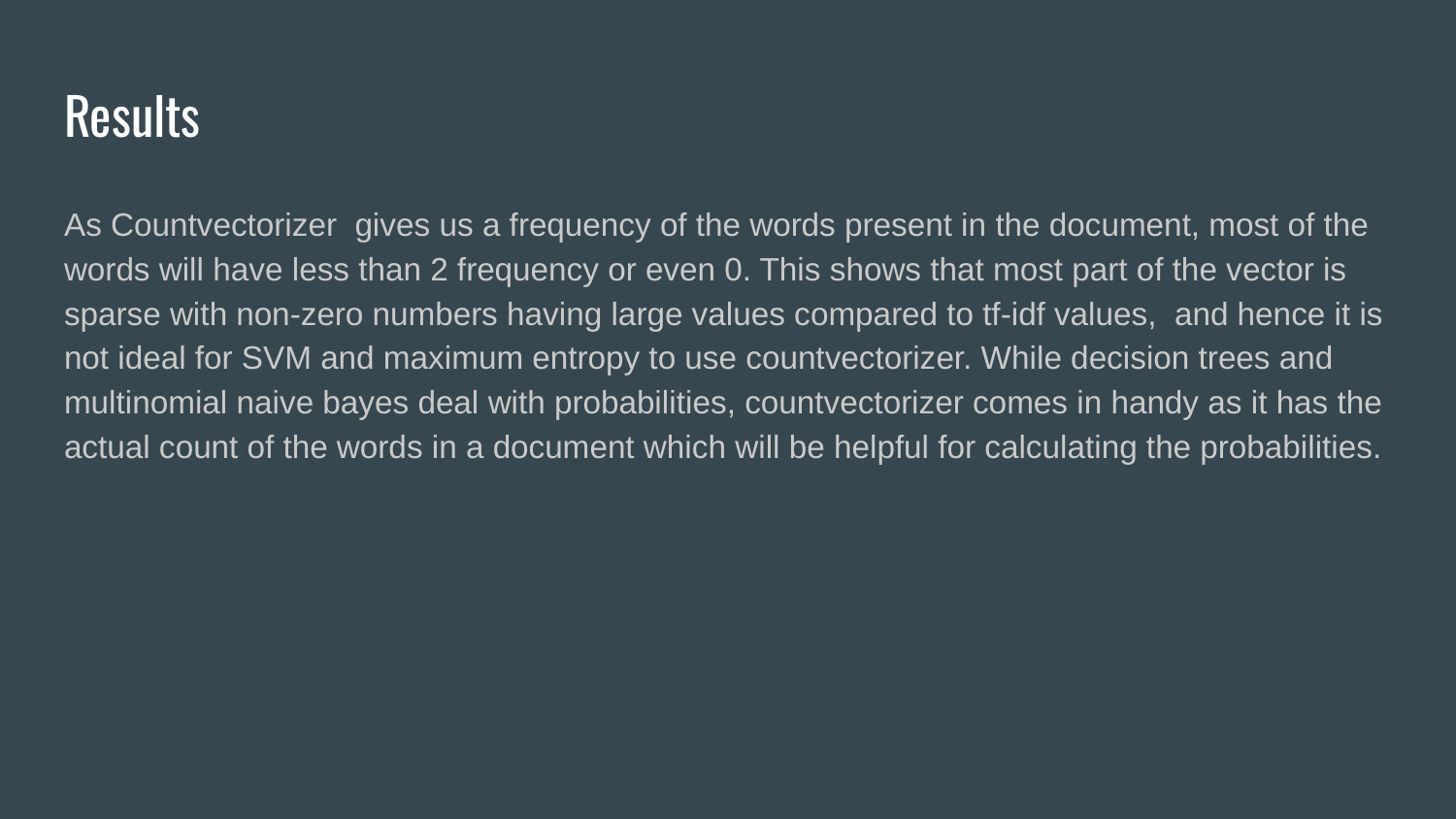

# Results
As Countvectorizer  gives us a frequency of the words present in the document, most of the words will have less than 2 frequency or even 0. This shows that most part of the vector is sparse with non-zero numbers having large values compared to tf-idf values,  and hence it is not ideal for SVM and maximum entropy to use countvectorizer. While decision trees and multinomial naive bayes deal with probabilities, countvectorizer comes in handy as it has the actual count of the words in a document which will be helpful for calculating the probabilities.